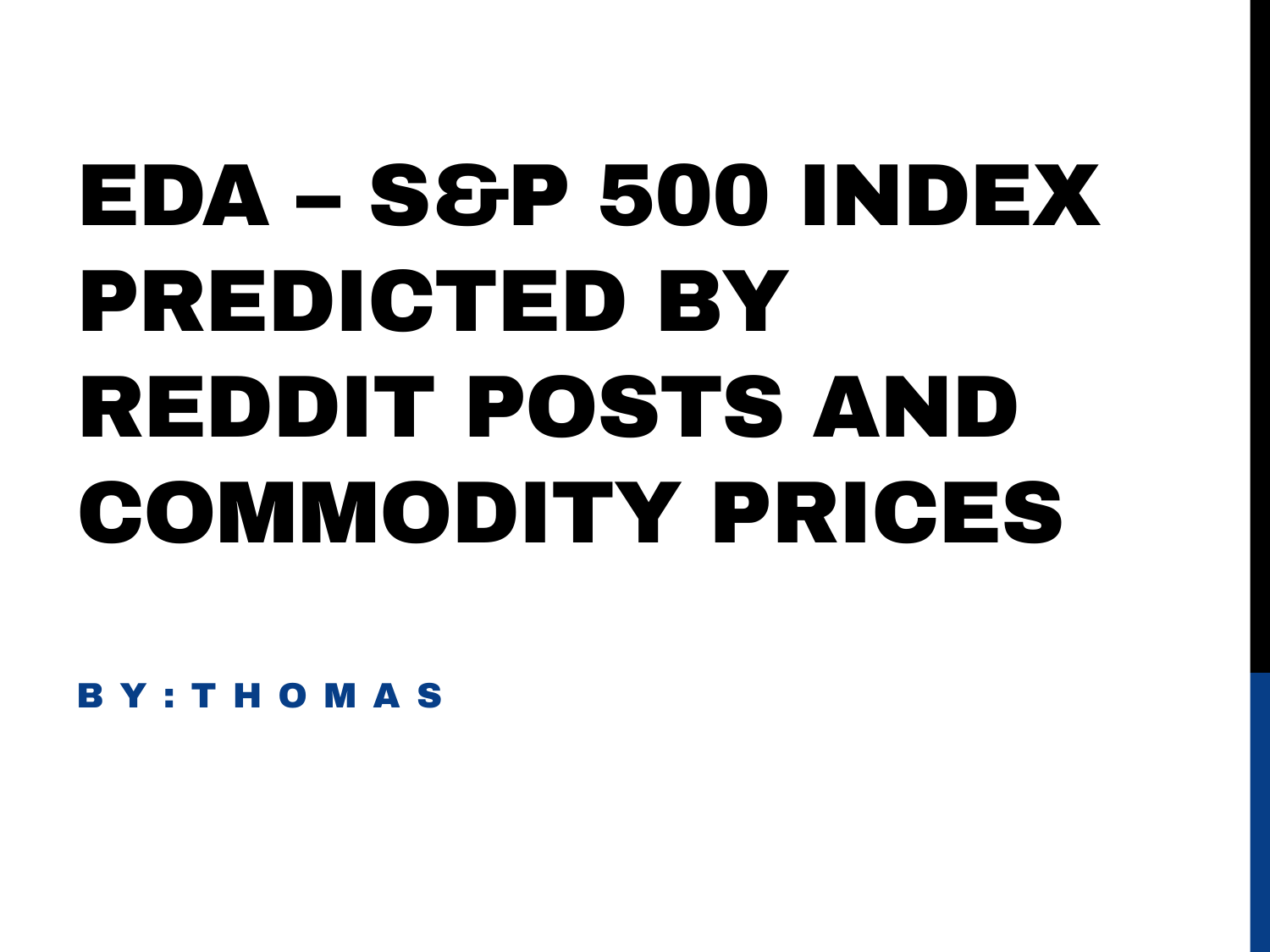

# EDA – S&P 500 index predicted by Reddit Posts and commodity prices
B y : T h o m a s